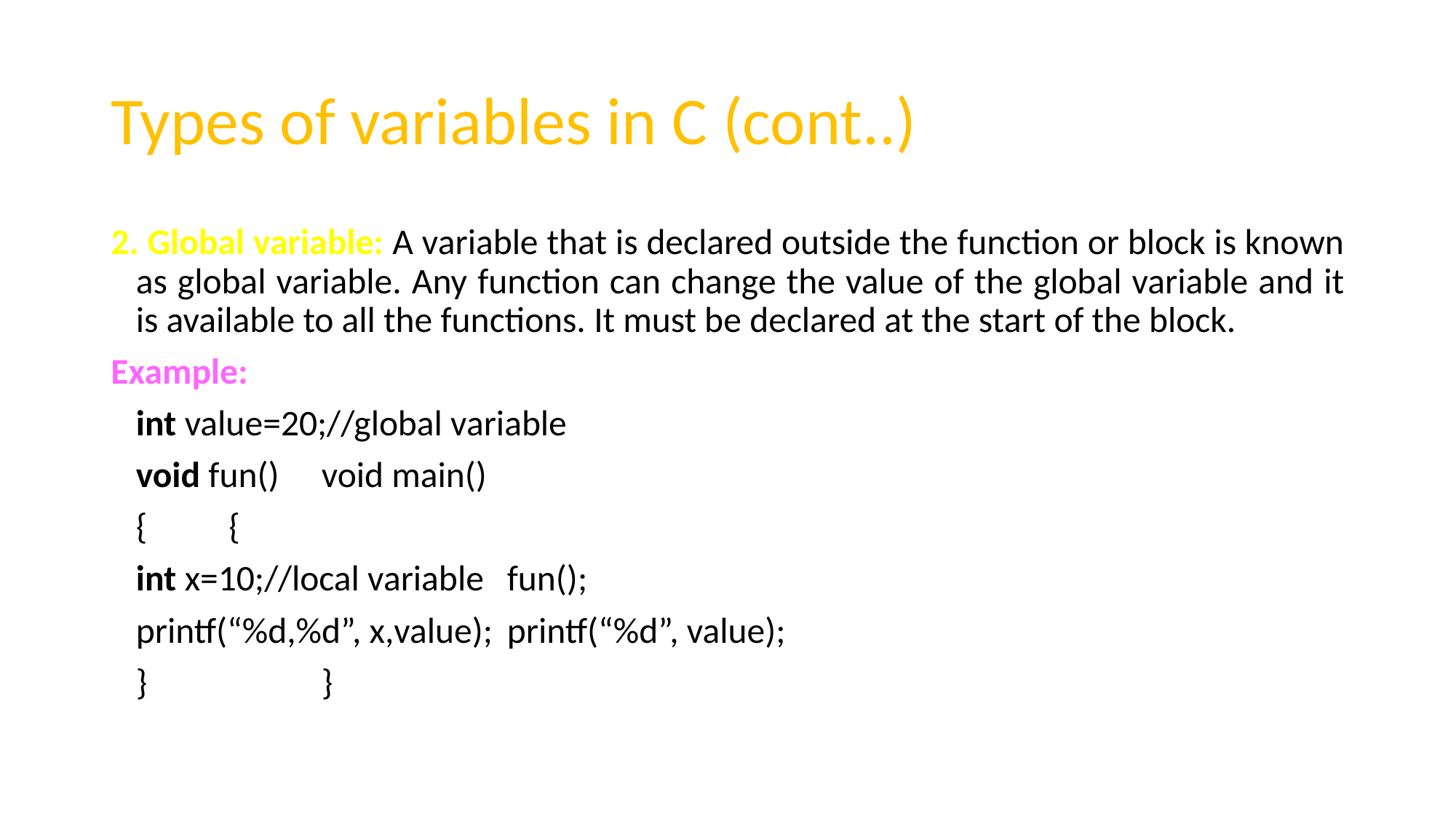

# Types of variables in C (cont..)
2. Global variable: A variable that is declared outside the function or block is known as global variable. Any function can change the value of the global variable and it is available to all the functions. It must be declared at the start of the block.
Example:
		int value=20;//global variable
		void fun()				void main()
		{  					{
		int x=10;//local variable  			fun();
		printf(“%d,%d”, x,value);			printf(“%d”, value);
		}	  				}